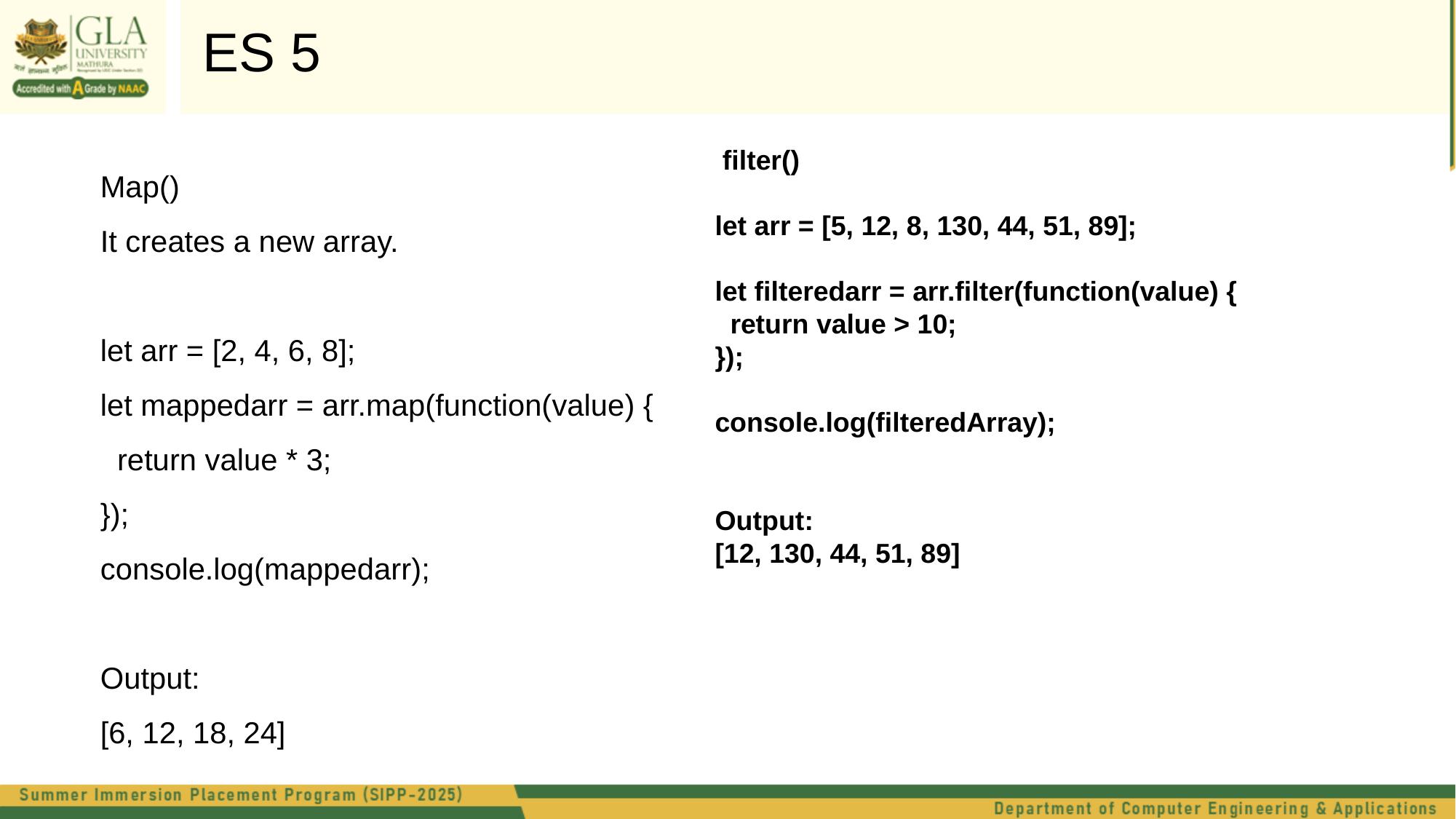

ES 5
 filter()

let arr = [5, 12, 8, 130, 44, 51, 89];

let filteredarr = arr.filter(function(value) {
  return value > 10;
});

console.log(filteredArray);

Output:
[12, 130, 44, 51, 89]
Map()
It creates a new array.

let arr = [2, 4, 6, 8];
let mappedarr = arr.map(function(value) {
  return value * 3;
});
console.log(mappedarr);

Output:
[6, 12, 18, 24]